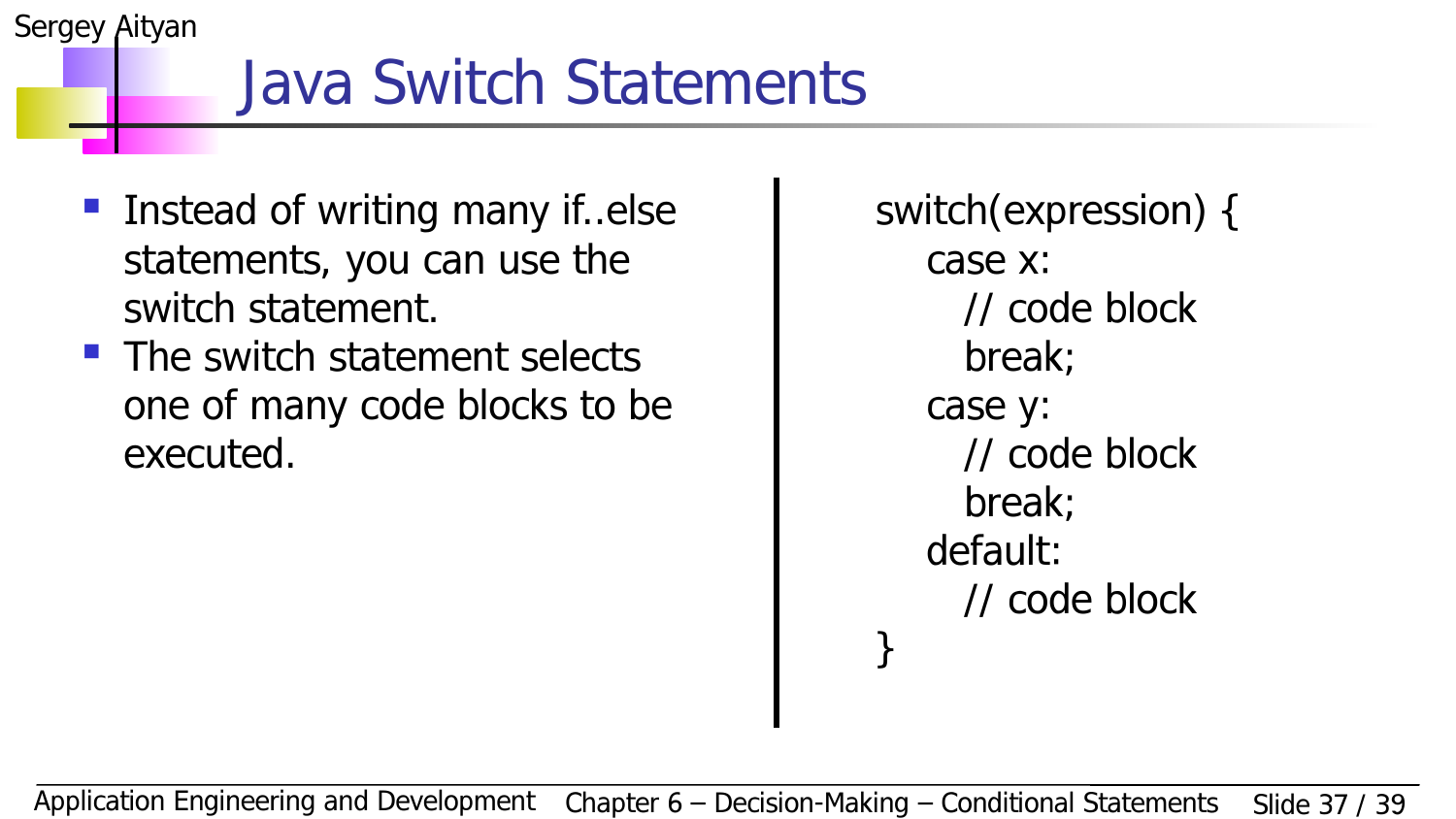

# Java Switch Statements
Instead of writing many if..else statements, you can use the switch statement.
The switch statement selects one of many code blocks to be executed.
switch(expression) {
    case x:
       // code block
       break;
    case y:
       // code block
       break;
    default:
       // code block
}